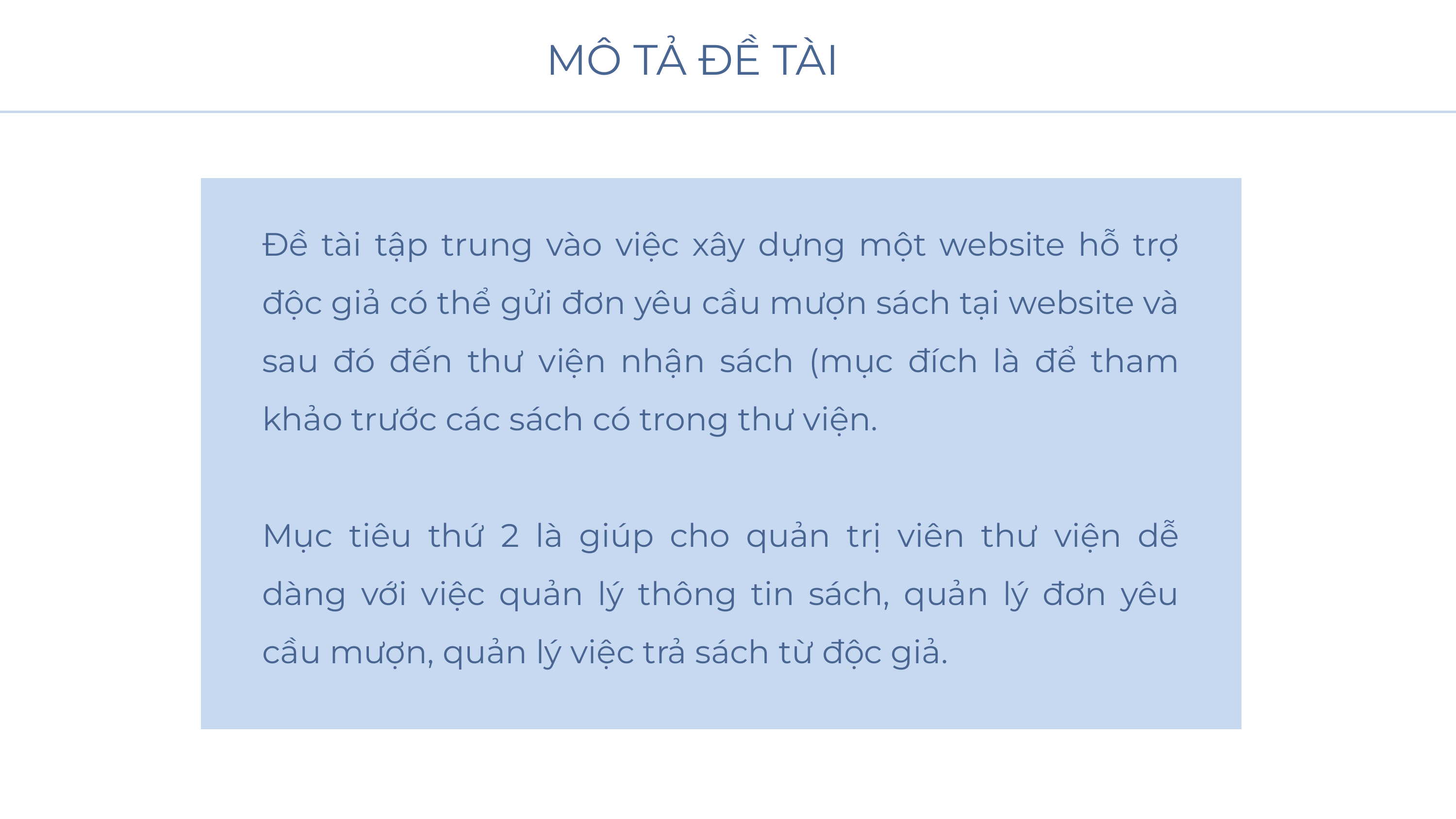

MÔ TẢ ĐỀ TÀI
Đề tài tập trung vào việc xây dựng một website hỗ trợ độc giả có thể gửi đơn yêu cầu mượn sách tại website và sau đó đến thư viện nhận sách (mục đích là để tham khảo trước các sách có trong thư viện.

Mục tiêu thứ 2 là giúp cho quản trị viên thư viện dễ dàng với việc quản lý thông tin sách, quản lý đơn yêu cầu mượn, quản lý việc trả sách từ độc giả.